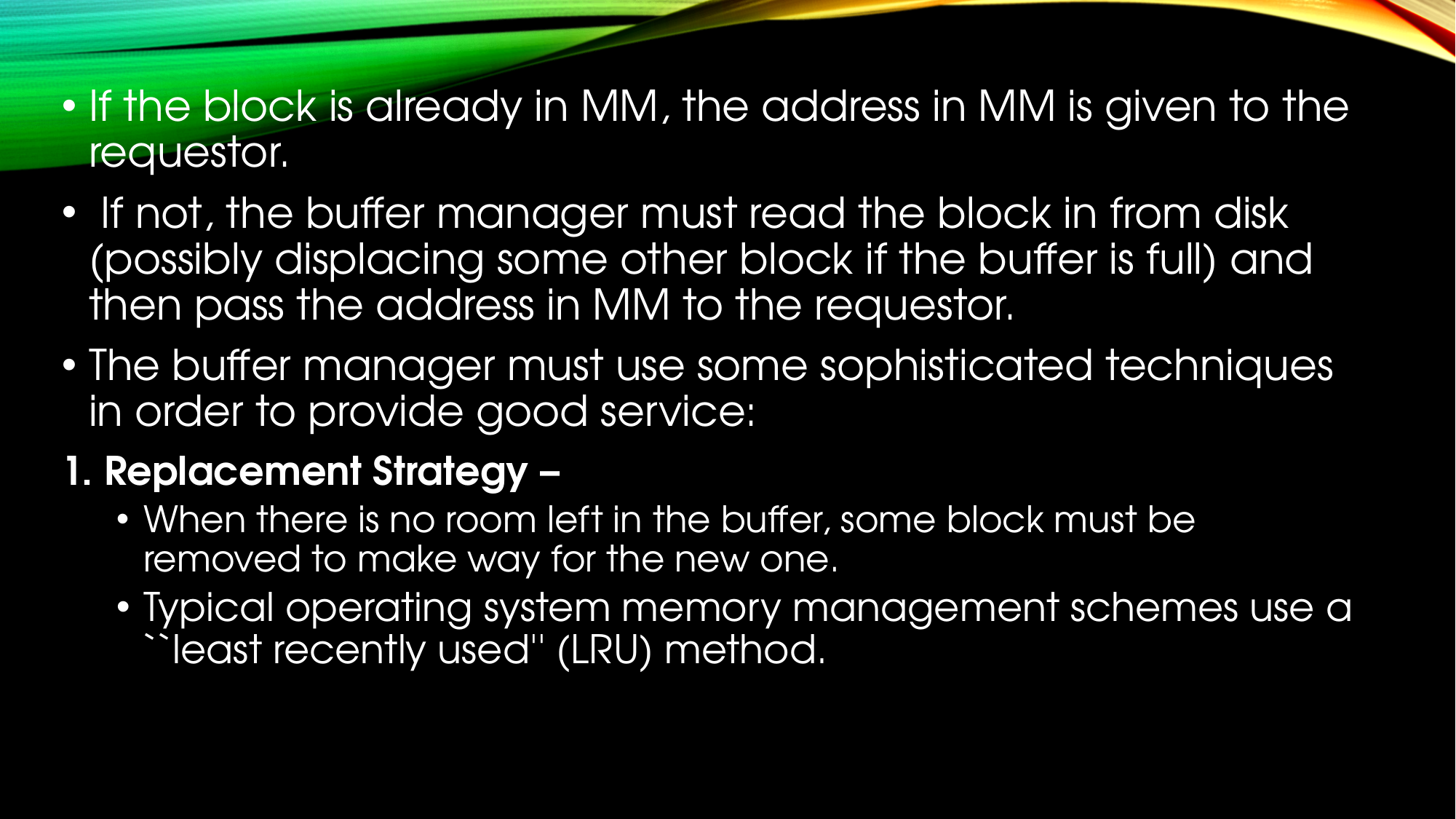

If the block is already in MM, the address in MM is given to the requestor.
 If not, the buffer manager must read the block in from disk (possibly displacing some other block if the buffer is full) and then pass the address in MM to the requestor.
The buffer manager must use some sophisticated techniques in order to provide good service:
1. Replacement Strategy –
When there is no room left in the buffer, some block must be removed to make way for the new one.
Typical operating system memory management schemes use a ``least recently used'' (LRU) method.